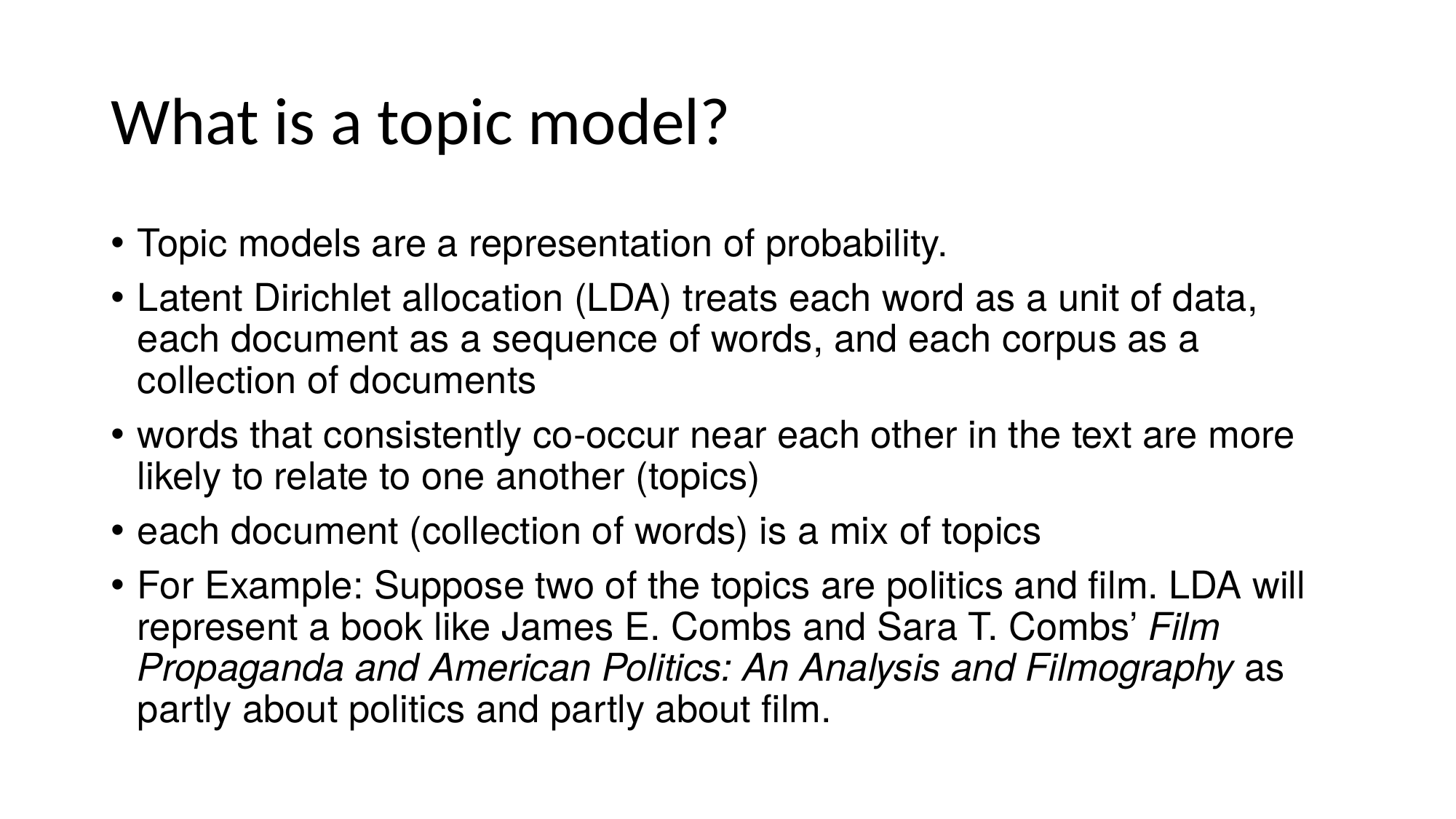

# What is a topic model?
Topic models are a representation of probability.
Latent Dirichlet allocation (LDA) treats each word as a unit of data, each document as a sequence of words, and each corpus as a collection of documents
words that consistently co-occur near each other in the text are more likely to relate to one another (topics)
each document (collection of words) is a mix of topics
For Example: Suppose two of the topics are politics and film. LDA will represent a book like James E. Combs and Sara T. Combs’ Film Propaganda and American Politics: An Analysis and Filmography as partly about politics and partly about film.